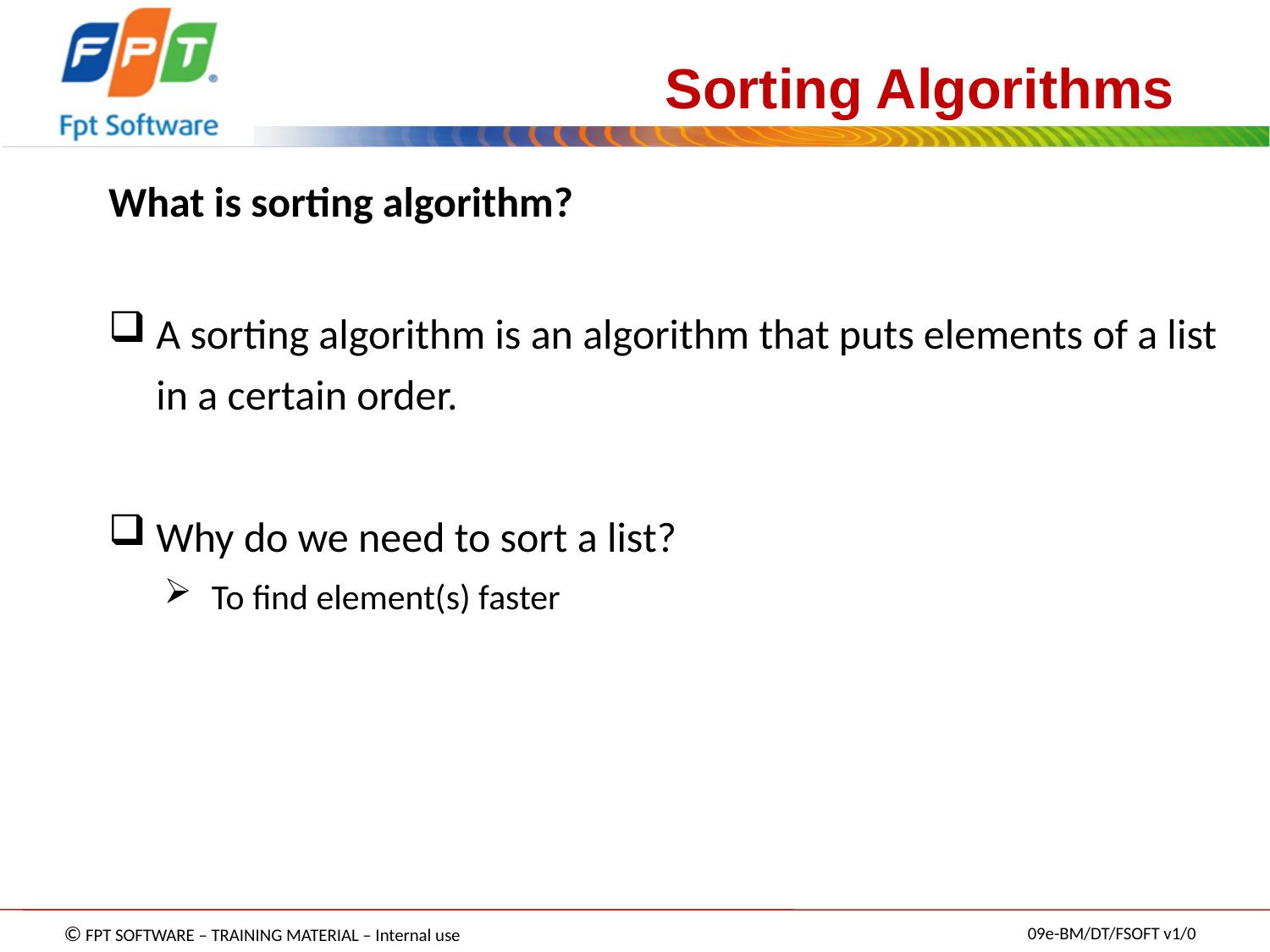

# Sorting Algorithms
What is sorting algorithm?

A sorting algorithm is an algorithm that puts elements of a list in a certain order.

Why do we need to sort a list?
To find element(s) faster